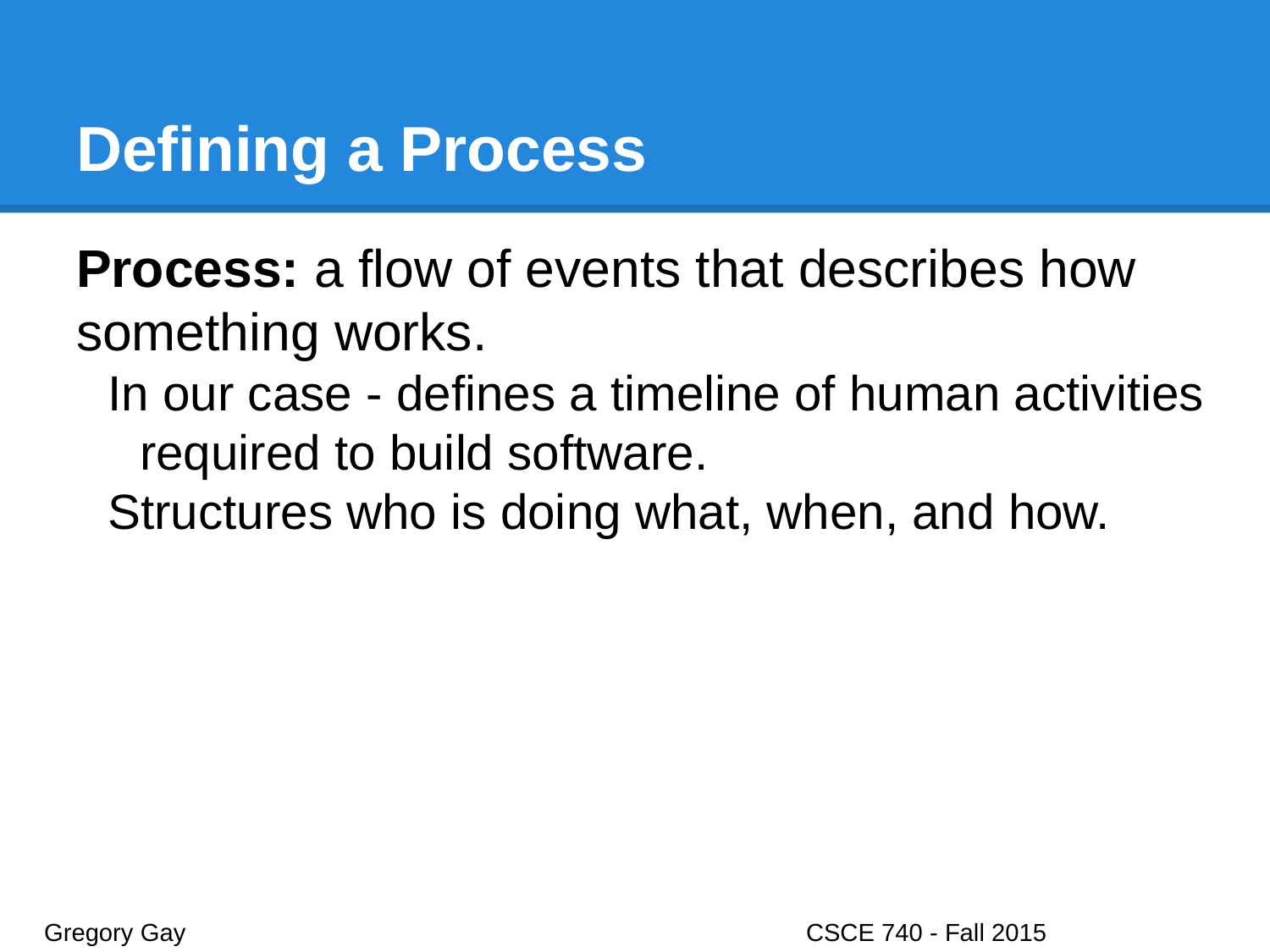

# Defining a Process
Process: a flow of events that describes how something works.
In our case - defines a timeline of human activities required to build software.
Structures who is doing what, when, and how.
Gregory Gay					CSCE 740 - Fall 2015								11